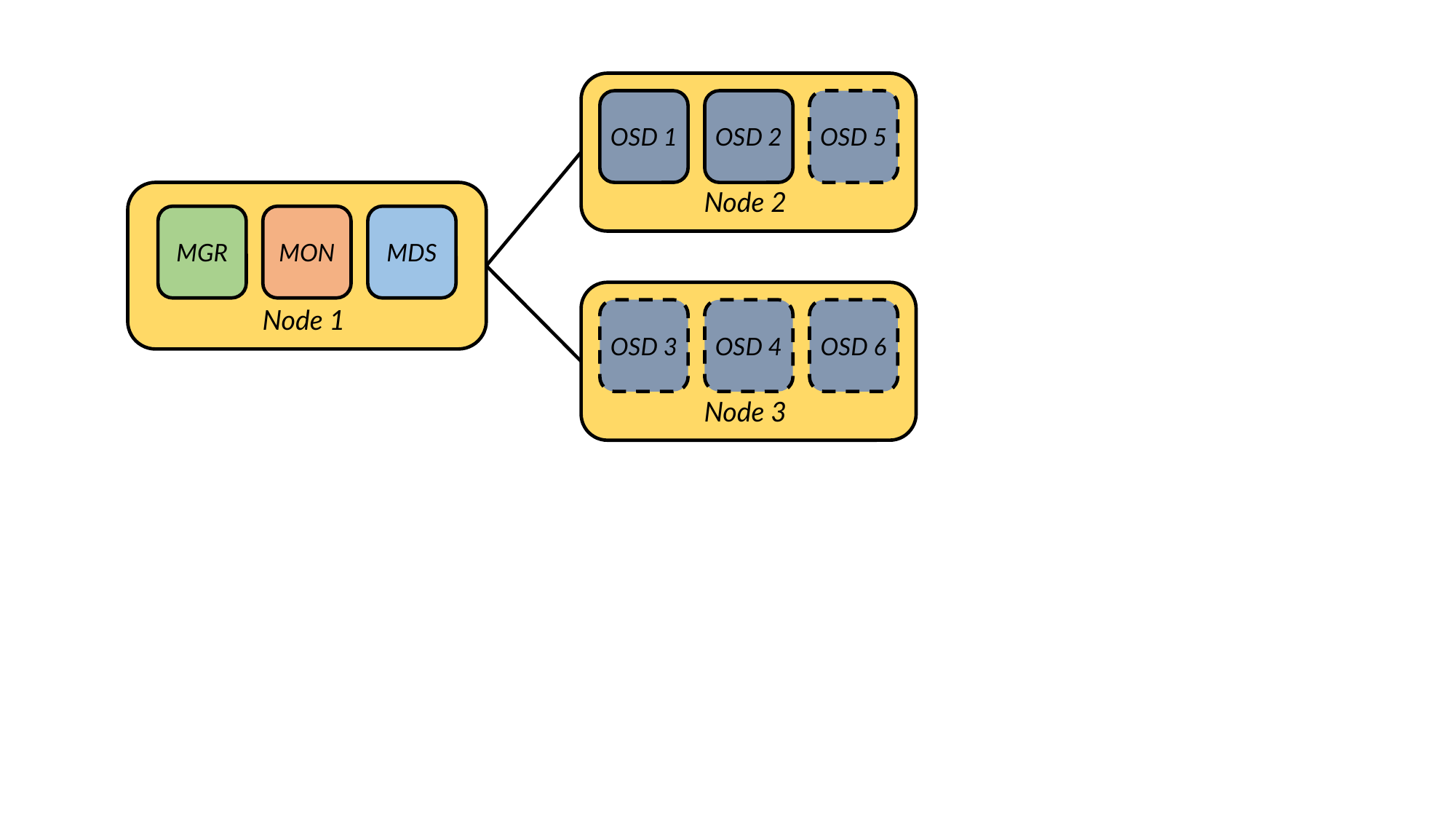

Node 2
OSD 1
OSD 2
OSD 5
Node 1
MGR
MDS
MON
Node 3
OSD 3
OSD 4
OSD 6